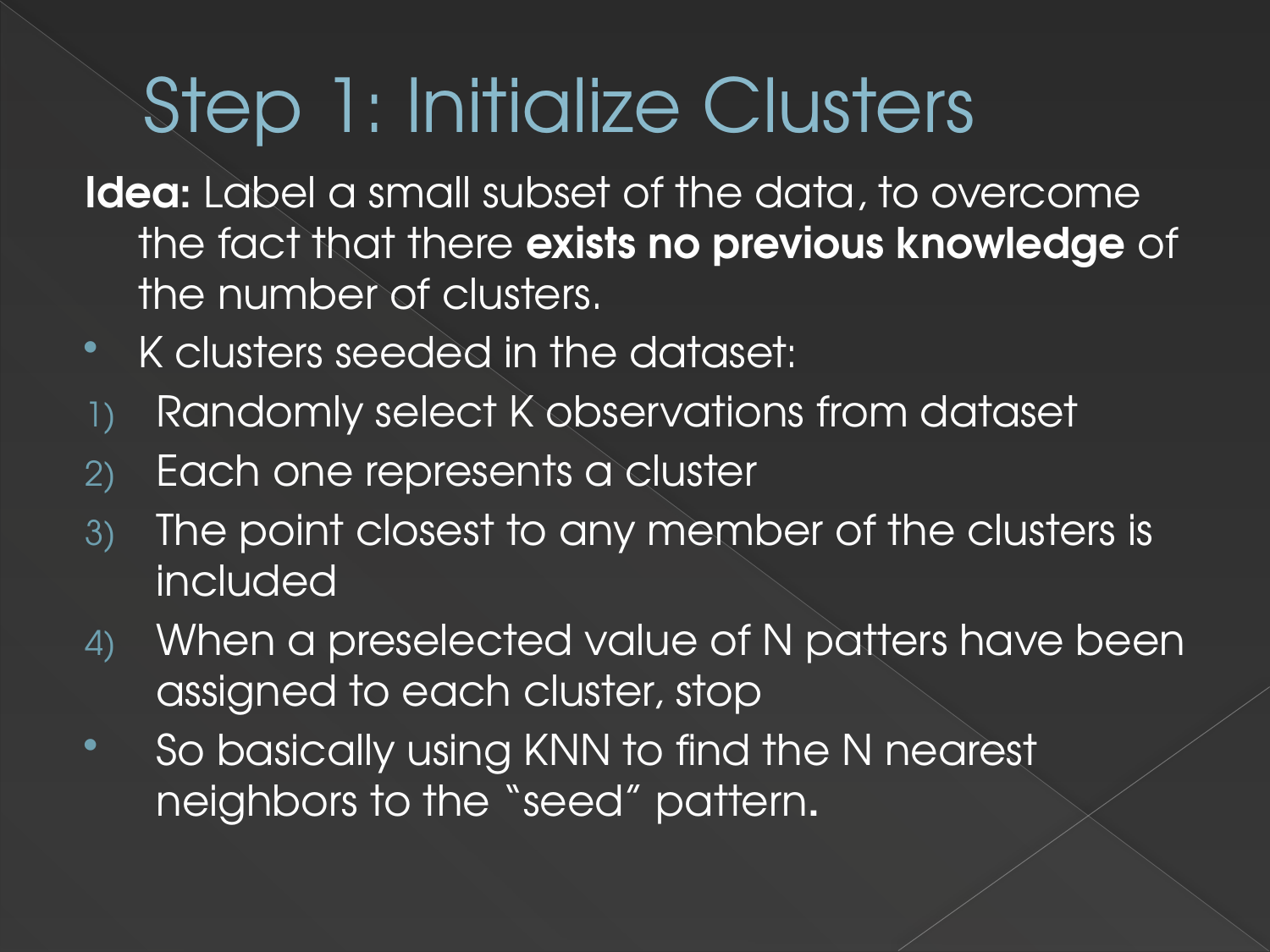

# Step 1: Initialize Clusters
Idea: Label a small subset of the data, to overcome the fact that there exists no previous knowledge of the number of clusters.
K clusters seeded in the dataset:
Randomly select K observations from dataset
Each one represents a cluster
The point closest to any member of the clusters is included
When a preselected value of N patters have been assigned to each cluster, stop
So basically using KNN to find the N nearest neighbors to the “seed” pattern.